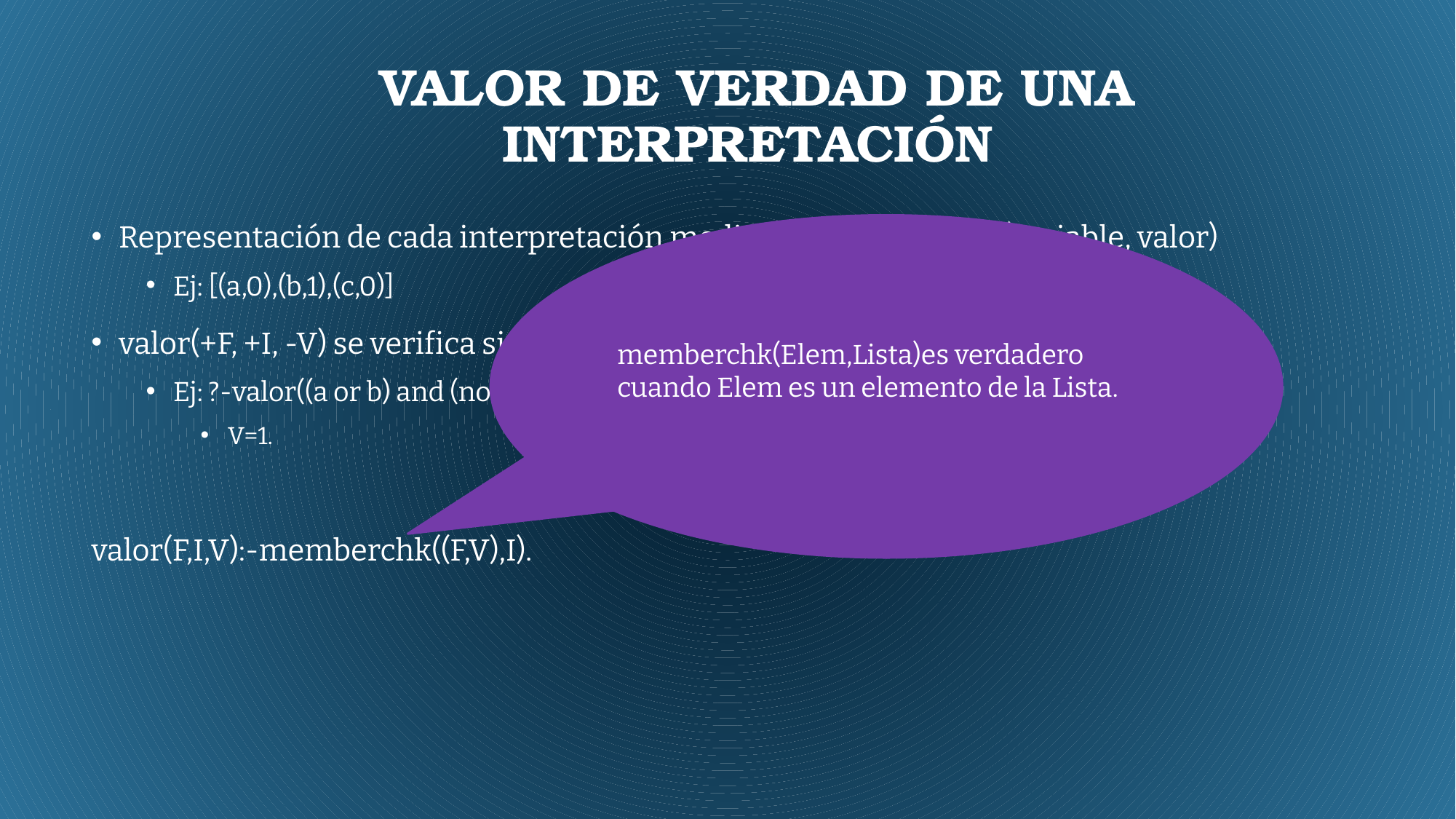

# Valor de verdad de una interpretación
Representación de cada interpretación mediante lista de pares (variable, valor)
Ej: [(a,0),(b,1),(c,0)]
valor(+F, +I, -V) se verifica si el valor de la fbf F en la interpretación I es V
Ej: ?-valor((a or b) and (no b or c),[(a,1),(b,0),(c,1)],V).
V=1.

valor(F,I,V):-memberchk((F,V),I).

memberchk(Elem,Lista)es verdadero
cuando Elem es un elemento de la Lista.